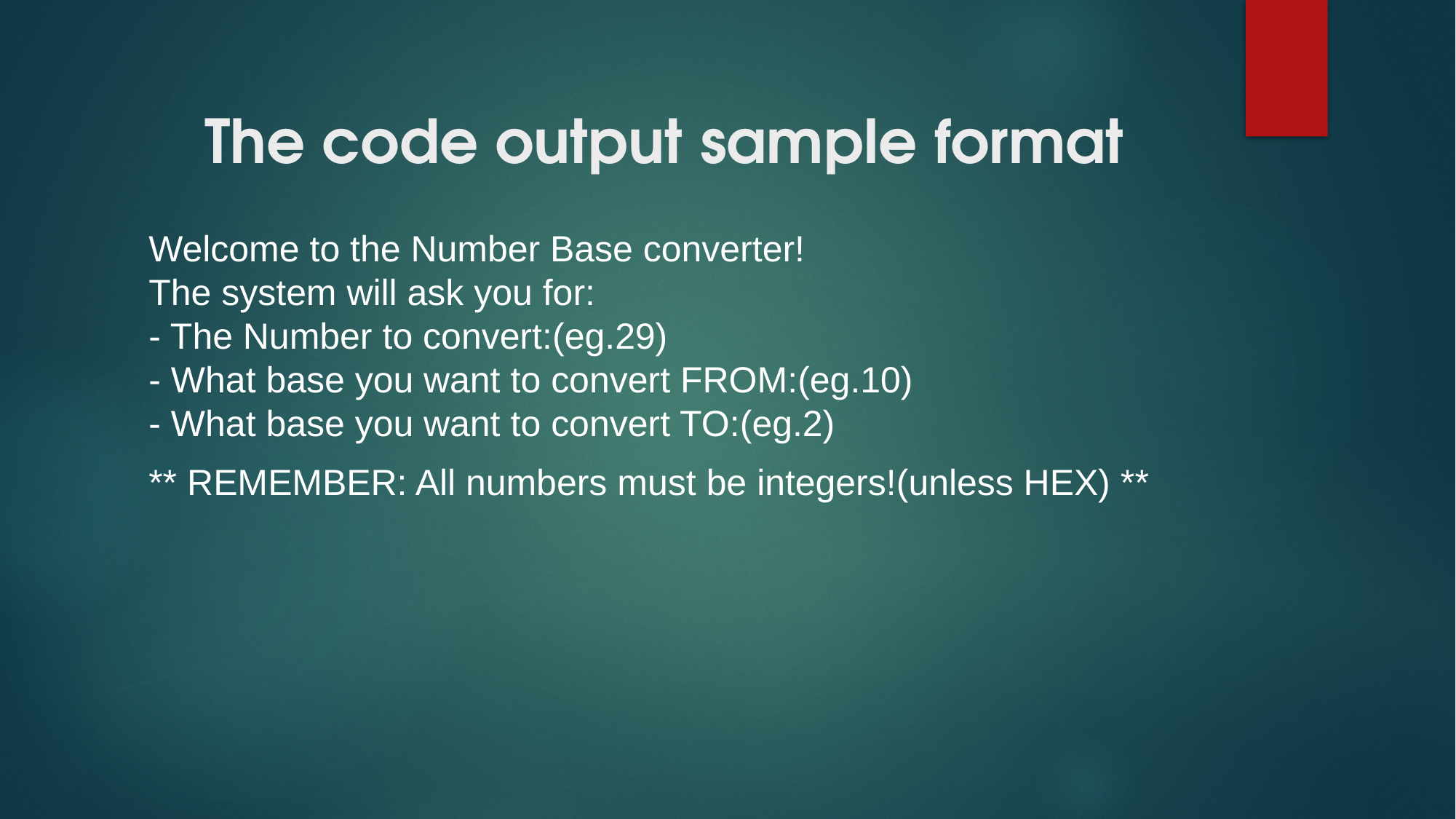

# The code output sample format
Welcome to the Number Base converter!
The system will ask you for:
- The Number to convert:(eg.29)
- What base you want to convert FROM:(eg.10)
- What base you want to convert TO:(eg.2)
** REMEMBER: All numbers must be integers!(unless HEX) **